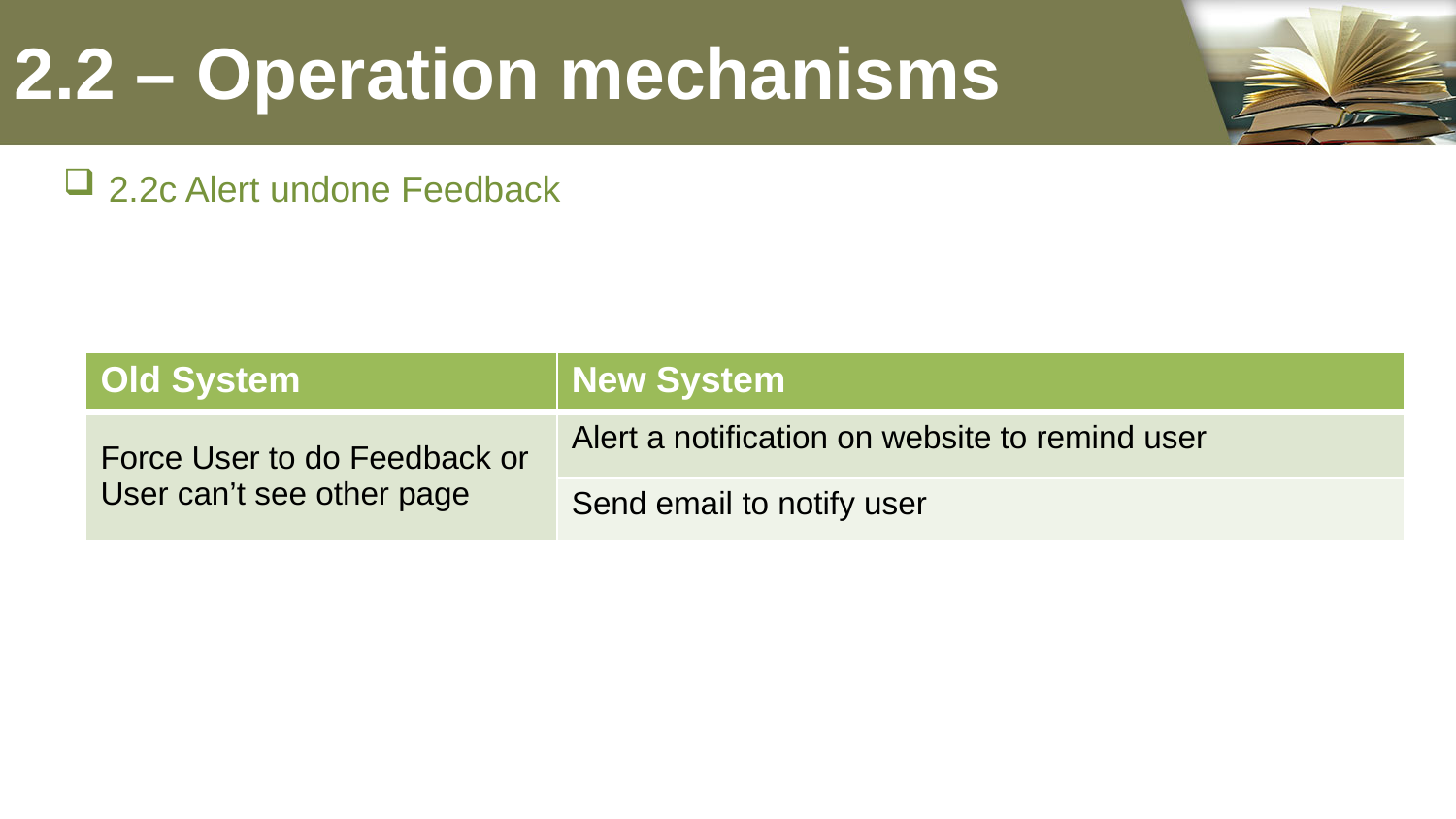

# 2.2 – Operation mechanisms
2.2c Alert undone Feedback

| Old System | New System |
| --- | --- |
| Force User to do Feedback or User can’t see other page | Alert a notification on website to remind user |
|  | Send email to notify user |